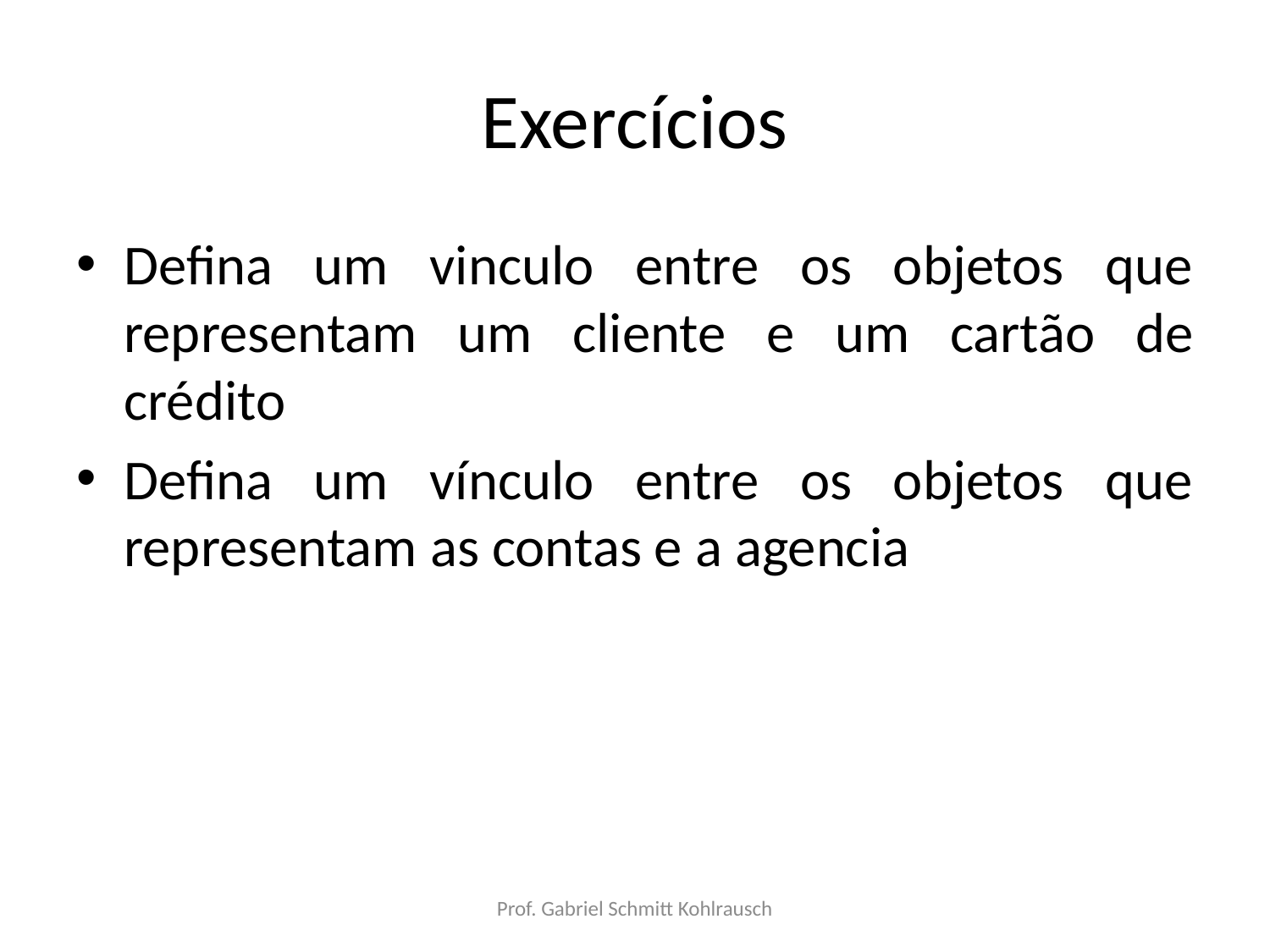

# Exercícios
Defina um vinculo entre os objetos que representam um cliente e um cartão de crédito
Defina um vínculo entre os objetos que representam as contas e a agencia

Prof. Gabriel Schmitt Kohlrausch